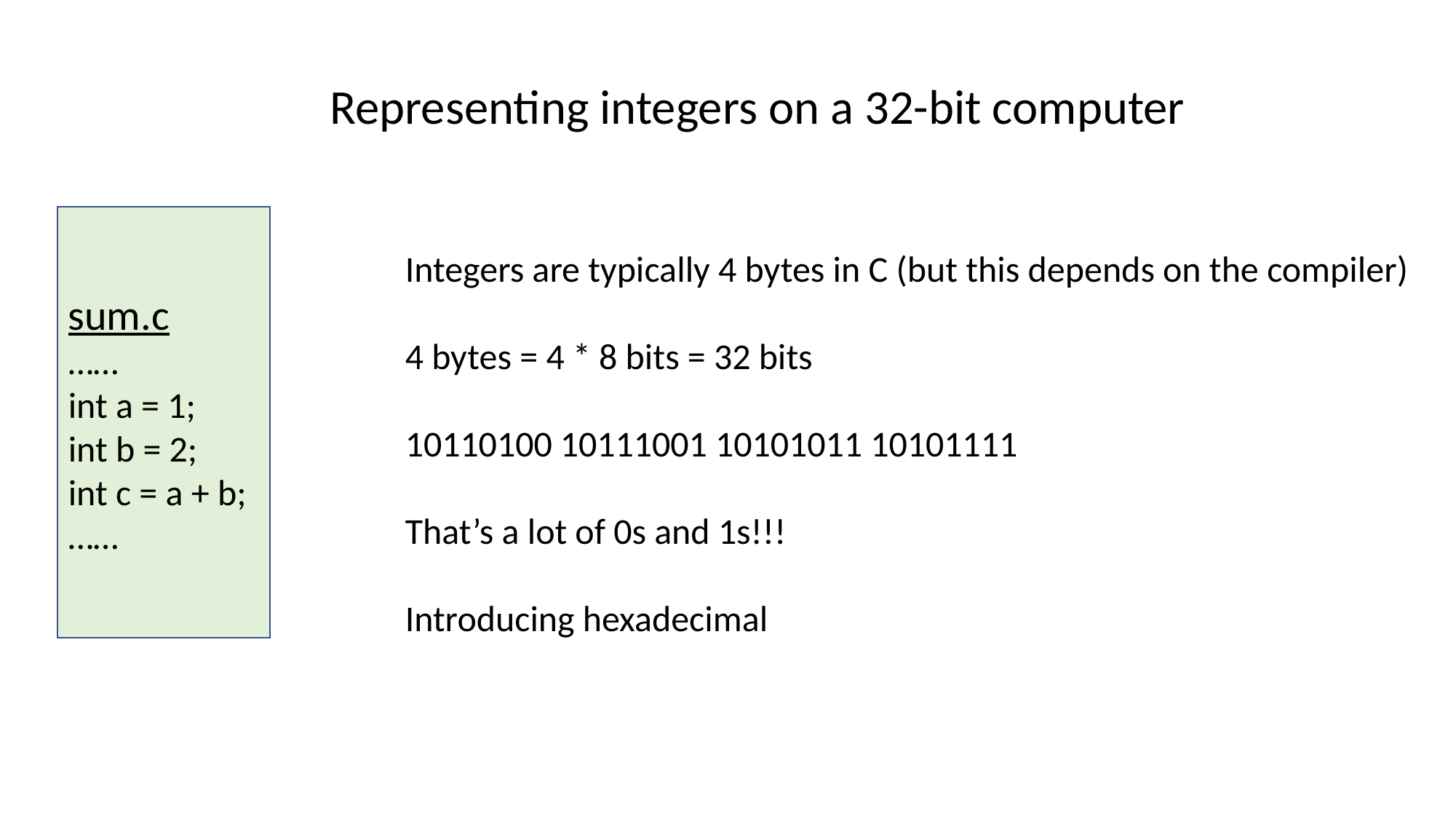

Representing integers on a 32-bit computer
sum.c
……
int a = 1;
int b = 2;
int c = a + b;
……
Integers are typically 4 bytes in C (but this depends on the compiler)

4 bytes = 4 * 8 bits = 32 bits

10110100 10111001 10101011 10101111

That’s a lot of 0s and 1s!!!

Introducing hexadecimal